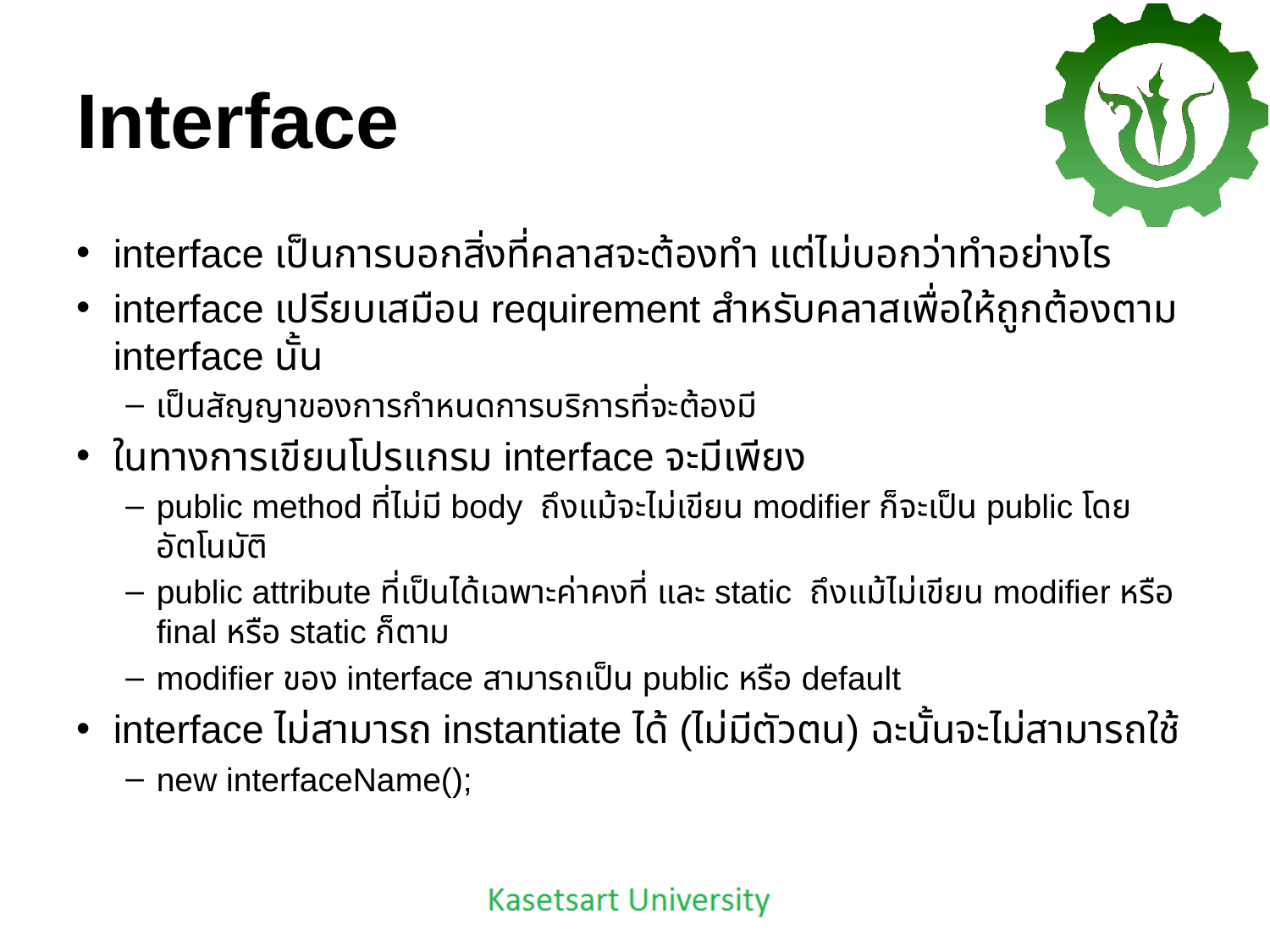

# Interface
interface เป็นการบอกสิ่งที่คลาสจะต้องทำ แต่ไม่บอกว่าทำอย่างไร
interface เปรียบเสมือน requirement สำหรับคลาสเพื่อให้ถูกต้องตาม interface นั้น
เป็นสัญญาของการกำหนดการบริการที่จะต้องมี
ในทางการเขียนโปรแกรม interface จะมีเพียง
public method ที่ไม่มี body  ถึงแม้จะไม่เขียน modifier ก็จะเป็น public โดยอัตโนมัติ
public attribute ที่เป็นได้เฉพาะค่าคงที่ และ static  ถึงแม้ไม่เขียน modifier หรือ final หรือ static ก็ตาม
modifier ของ interface สามารถเป็น public หรือ default
interface ไม่สามารถ instantiate ได้ (ไม่มีตัวตน) ฉะนั้นจะไม่สามารถใช้
new interfaceName();